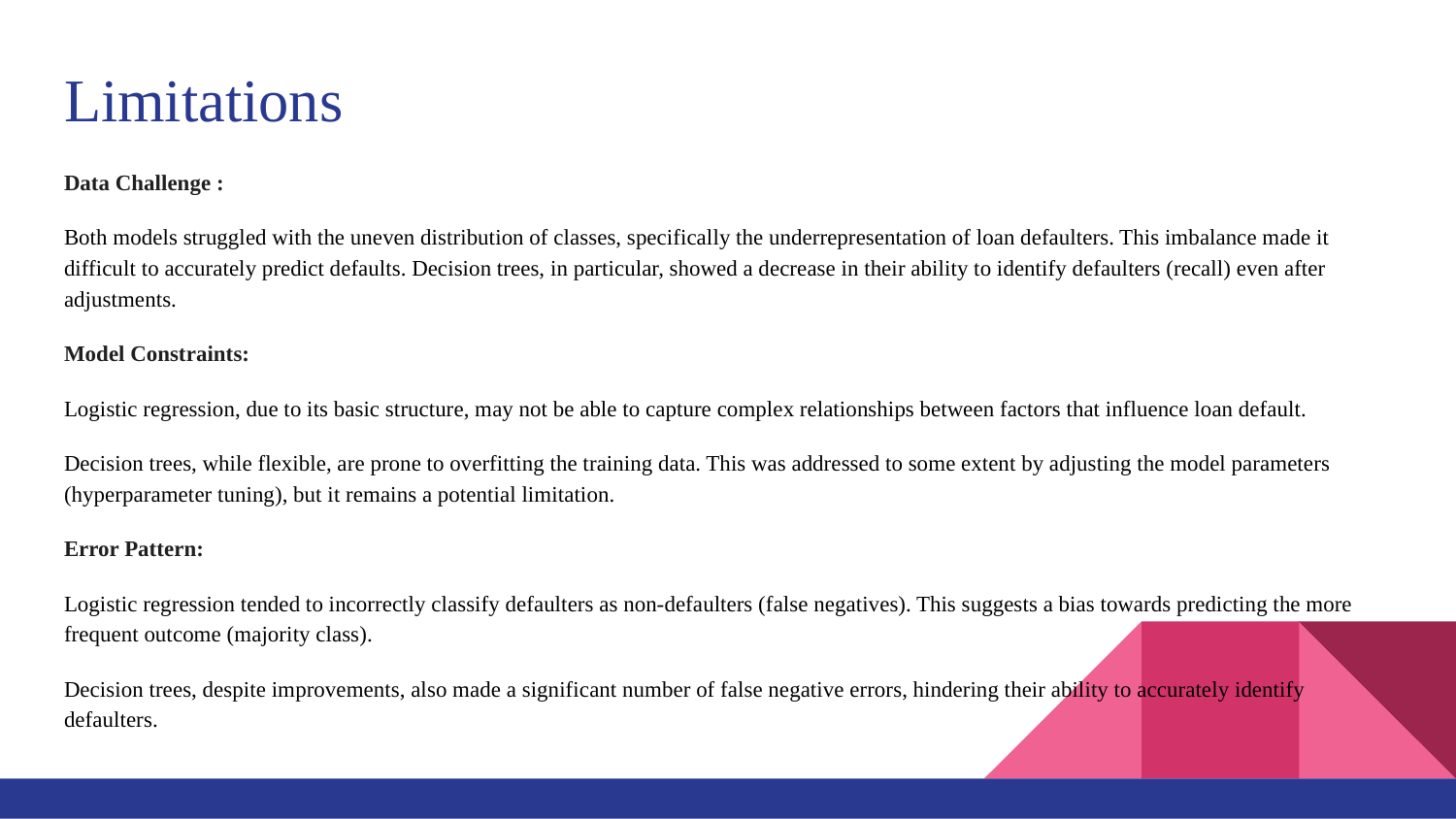

# Limitations
Data Challenge :
Both models struggled with the uneven distribution of classes, specifically the underrepresentation of loan defaulters. This imbalance made it difficult to accurately predict defaults. Decision trees, in particular, showed a decrease in their ability to identify defaulters (recall) even after adjustments.
Model Constraints:
Logistic regression, due to its basic structure, may not be able to capture complex relationships between factors that influence loan default.
Decision trees, while flexible, are prone to overfitting the training data. This was addressed to some extent by adjusting the model parameters (hyperparameter tuning), but it remains a potential limitation.
Error Pattern:
Logistic regression tended to incorrectly classify defaulters as non-defaulters (false negatives). This suggests a bias towards predicting the more frequent outcome (majority class).
Decision trees, despite improvements, also made a significant number of false negative errors, hindering their ability to accurately identify defaulters.